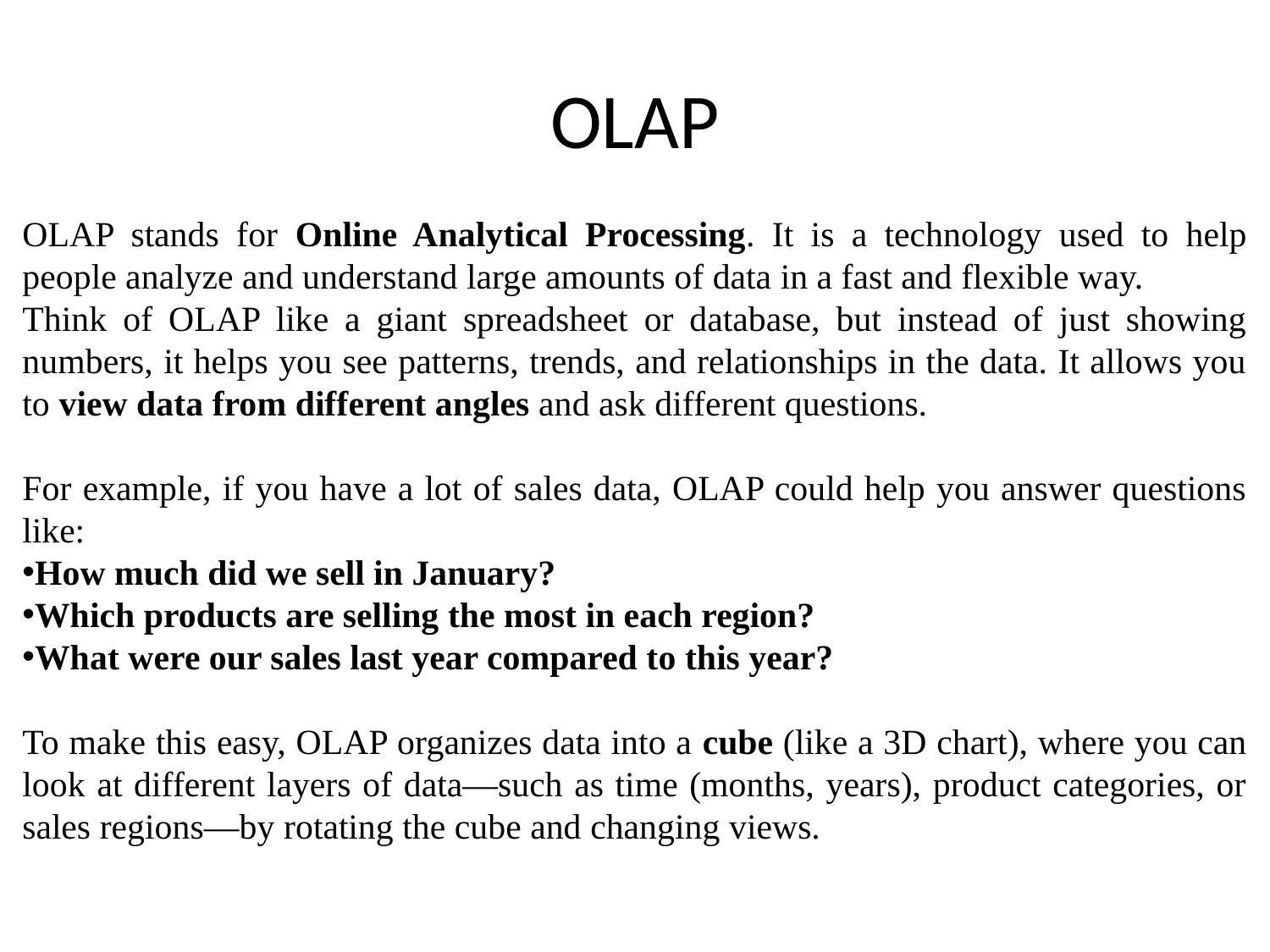

# OLAP
OLAP stands for Online Analytical Processing. It is a technology used to help people analyze and understand large amounts of data in a fast and flexible way.
Think of OLAP like a giant spreadsheet or database, but instead of just showing numbers, it helps you see patterns, trends, and relationships in the data. It allows you to view data from different angles and ask different questions.

For example, if you have a lot of sales data, OLAP could help you answer questions like:
How much did we sell in January?
Which products are selling the most in each region?
What were our sales last year compared to this year?

To make this easy, OLAP organizes data into a cube (like a 3D chart), where you can look at different layers of data—such as time (months, years), product categories, or sales regions—by rotating the cube and changing views.